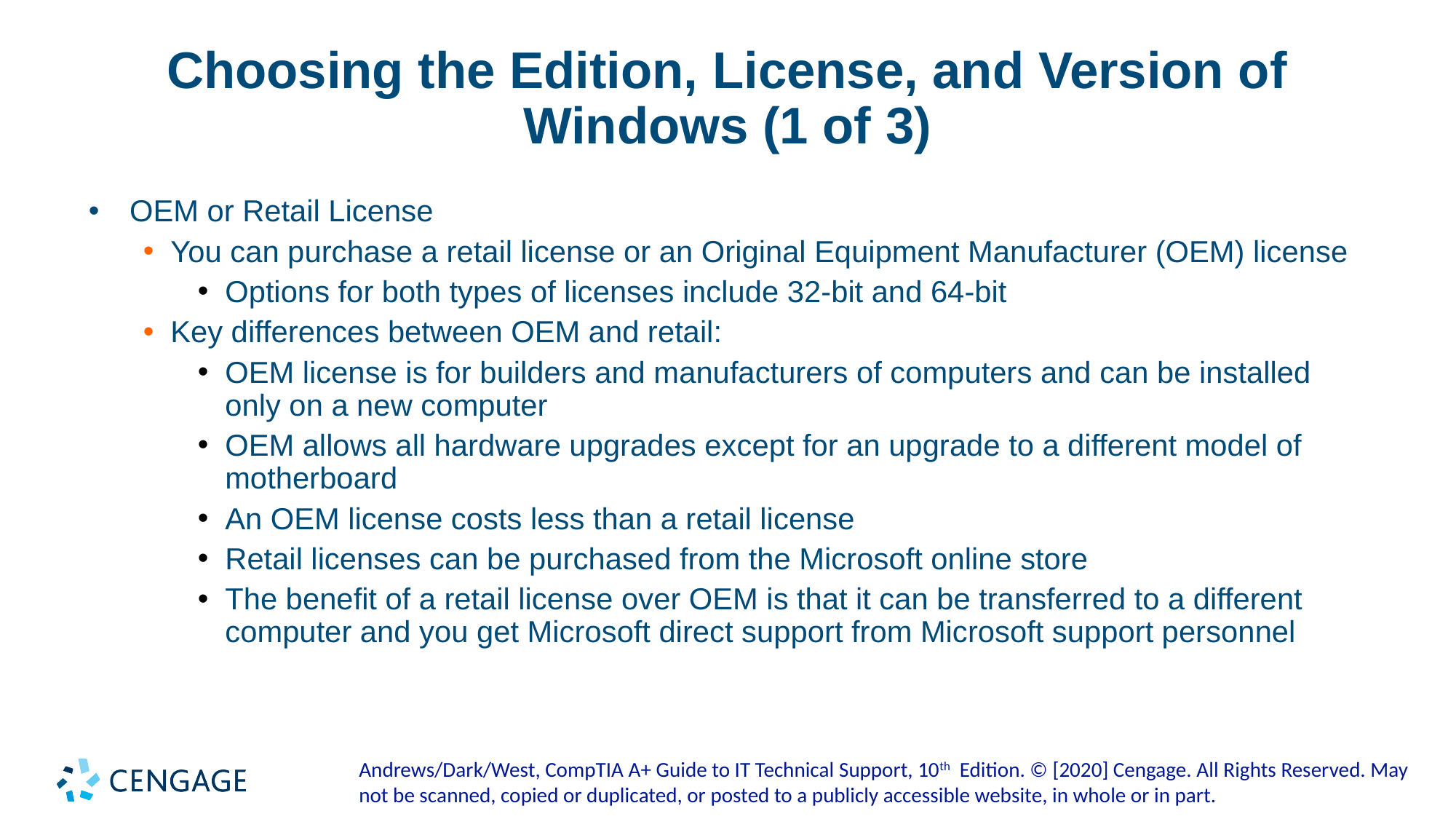

# Choosing the Edition, License, and Version of Windows (1 of 3)
OEM or Retail License
You can purchase a retail license or an Original Equipment Manufacturer (OEM) license
Options for both types of licenses include 32-bit and 64-bit
Key differences between OEM and retail:
OEM license is for builders and manufacturers of computers and can be installed only on a new computer
OEM allows all hardware upgrades except for an upgrade to a different model of motherboard
An OEM license costs less than a retail license
Retail licenses can be purchased from the Microsoft online store
The benefit of a retail license over OEM is that it can be transferred to a different computer and you get Microsoft direct support from Microsoft support personnel